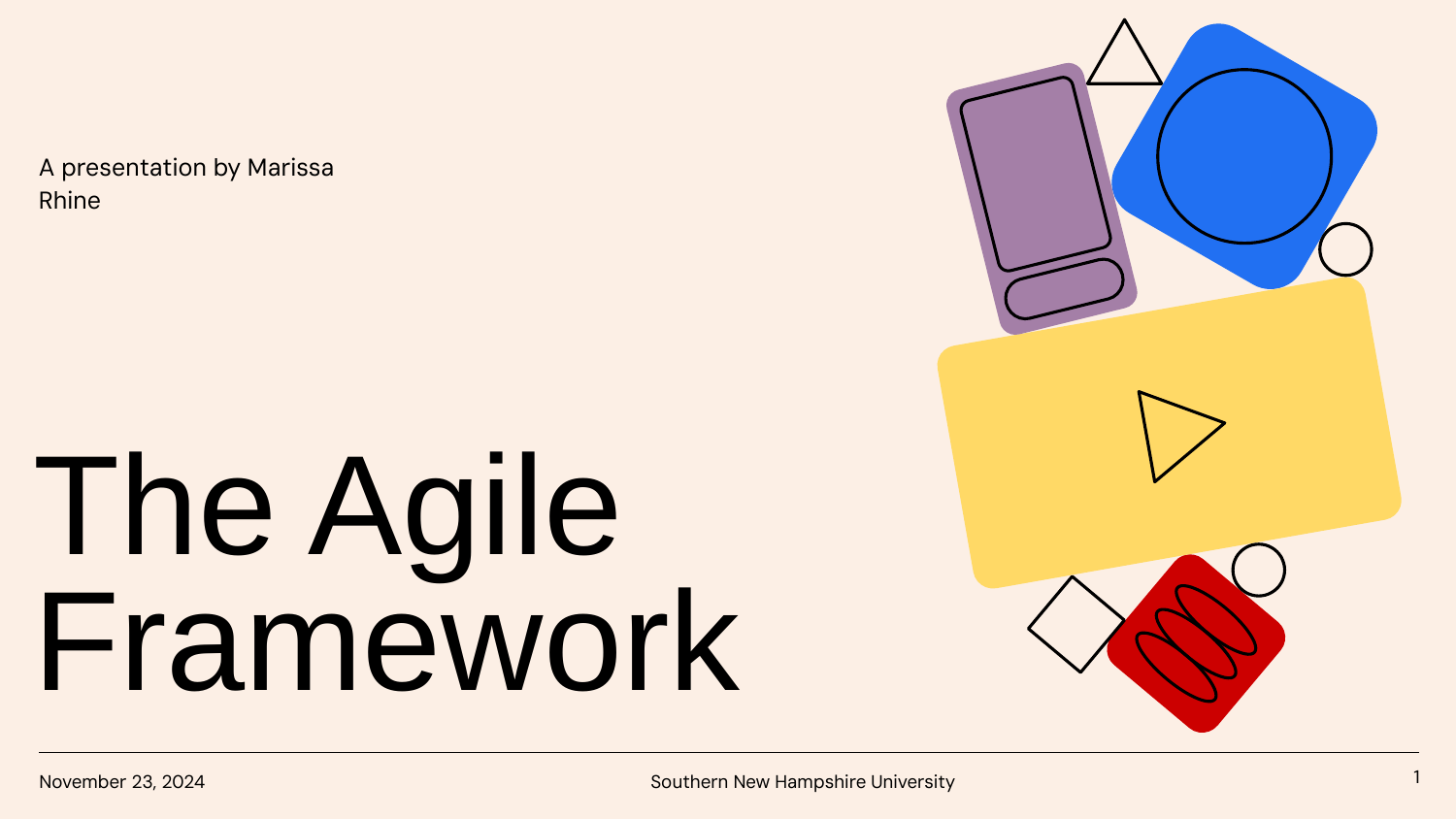

A presentation by Marissa Rhine
# The Agile Framework
November 23, 2024
Southern New Hampshire University
1